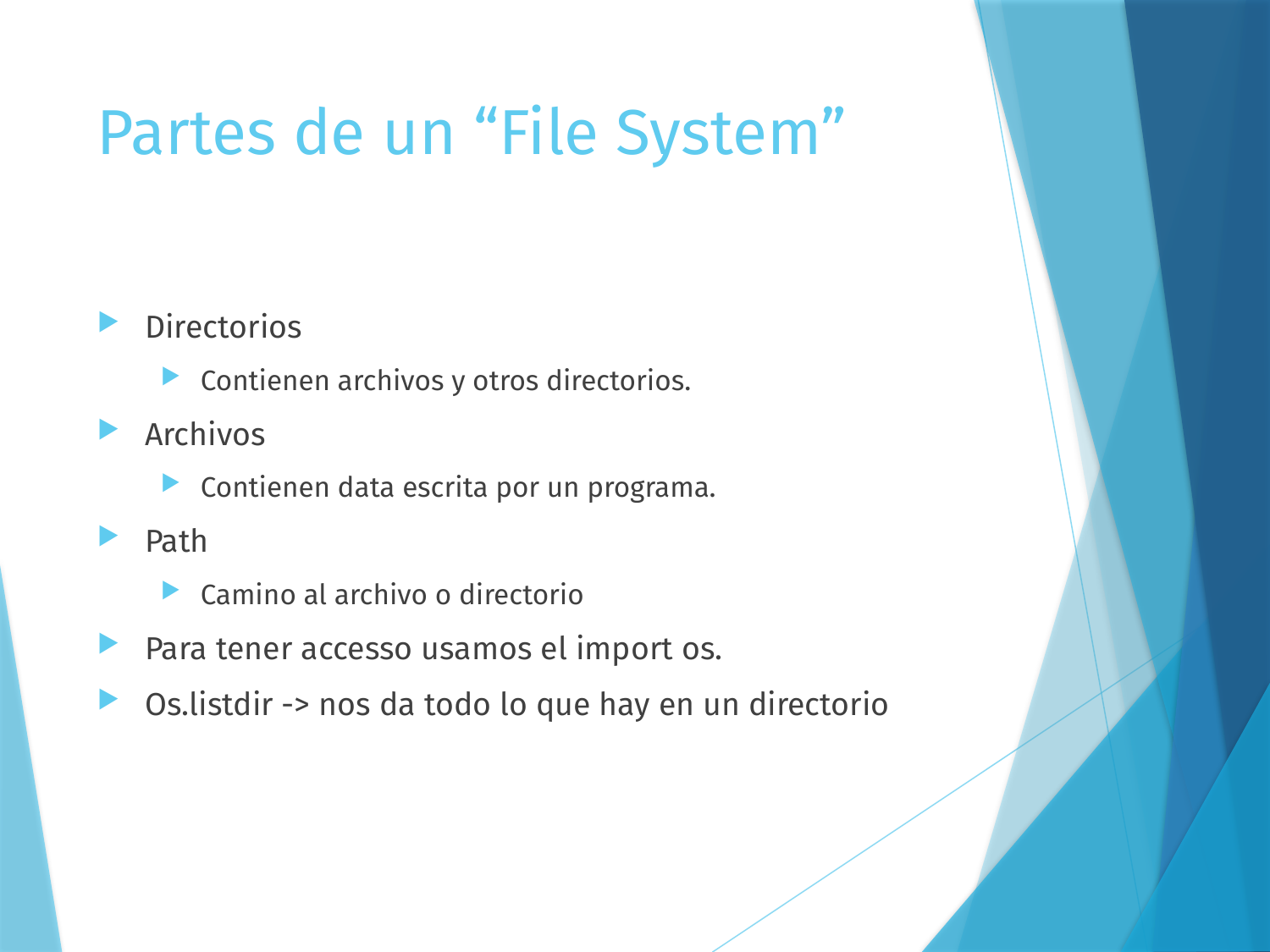

# Partes de un “File System”
Directorios
Contienen archivos y otros directorios.
Archivos
Contienen data escrita por un programa.
Path
Camino al archivo o directorio
Para tener accesso usamos el import os.
Os.listdir -> nos da todo lo que hay en un directorio